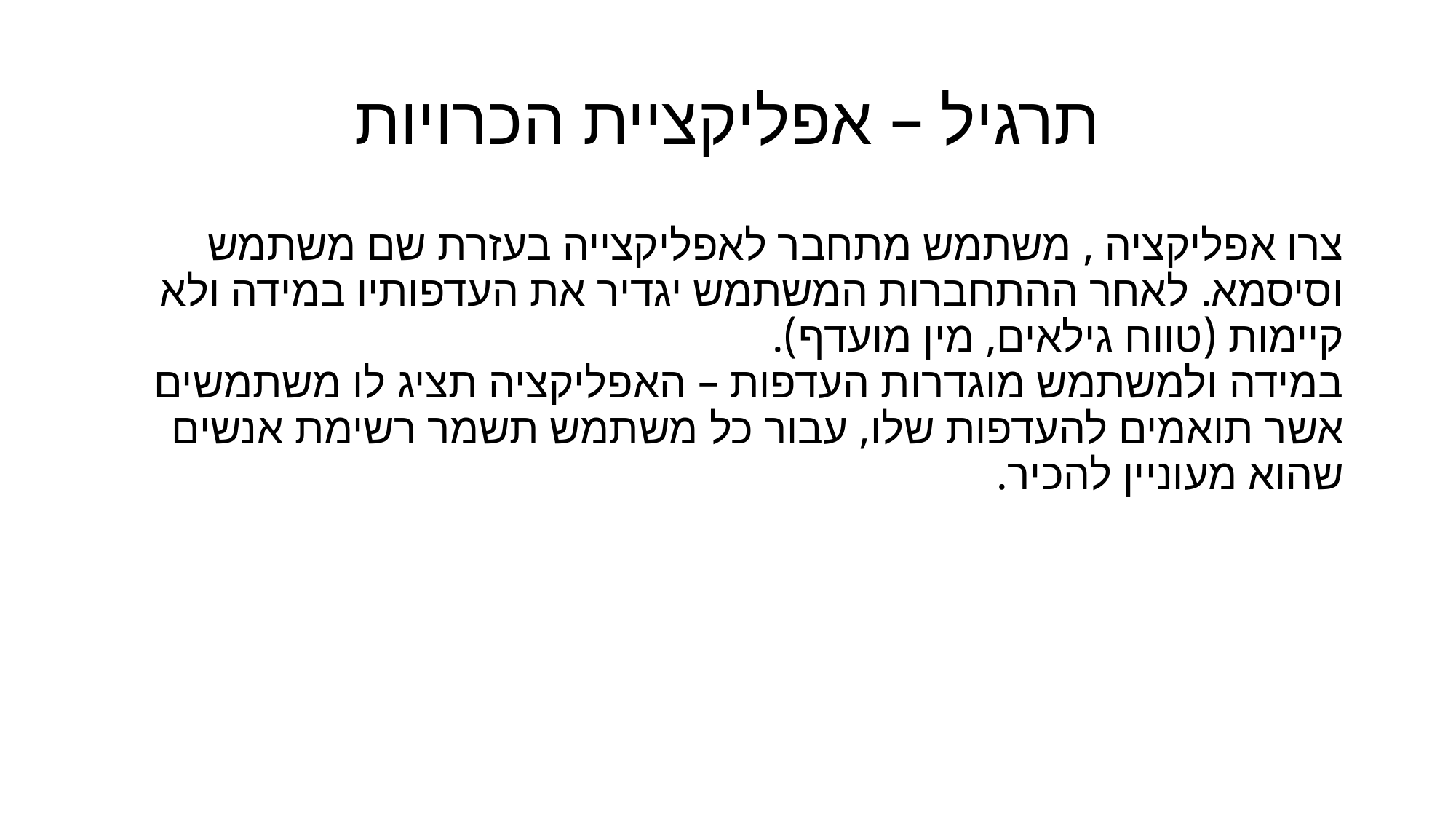

# תרגיל – אפליקציית הכרויות
צרו אפליקציה , משתמש מתחבר לאפליקצייה בעזרת שם משתמש וסיסמא. לאחר ההתחברות המשתמש יגדיר את העדפותיו במידה ולא קיימות (טווח גילאים, מין מועדף).
במידה ולמשתמש מוגדרות העדפות – האפליקציה תציג לו משתמשים אשר תואמים להעדפות שלו, עבור כל משתמש תשמר רשימת אנשים שהוא מעוניין להכיר.